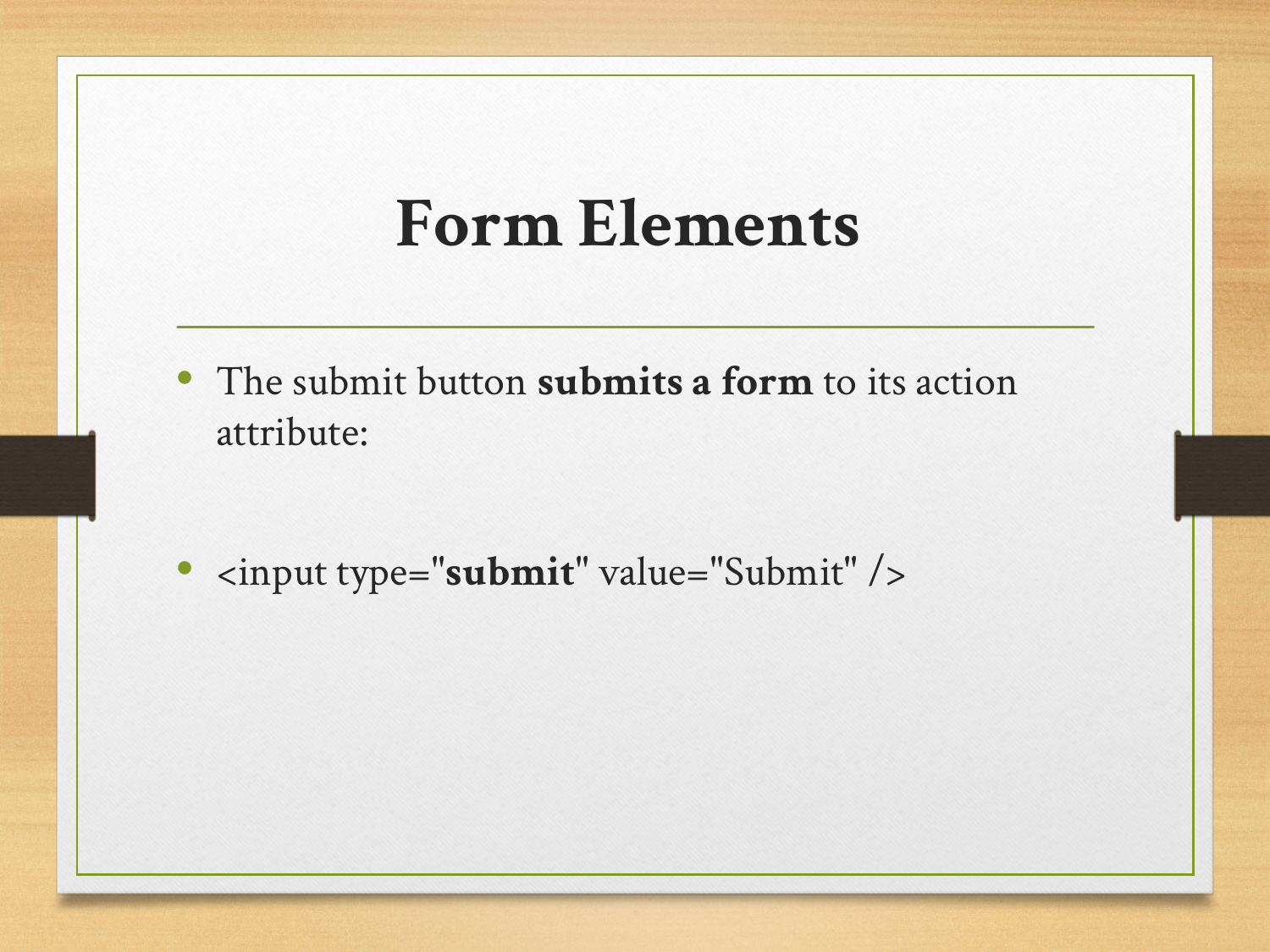

# Form Elements
The submit button submits a form to its action attribute:

<input type="submit" value="Submit" />